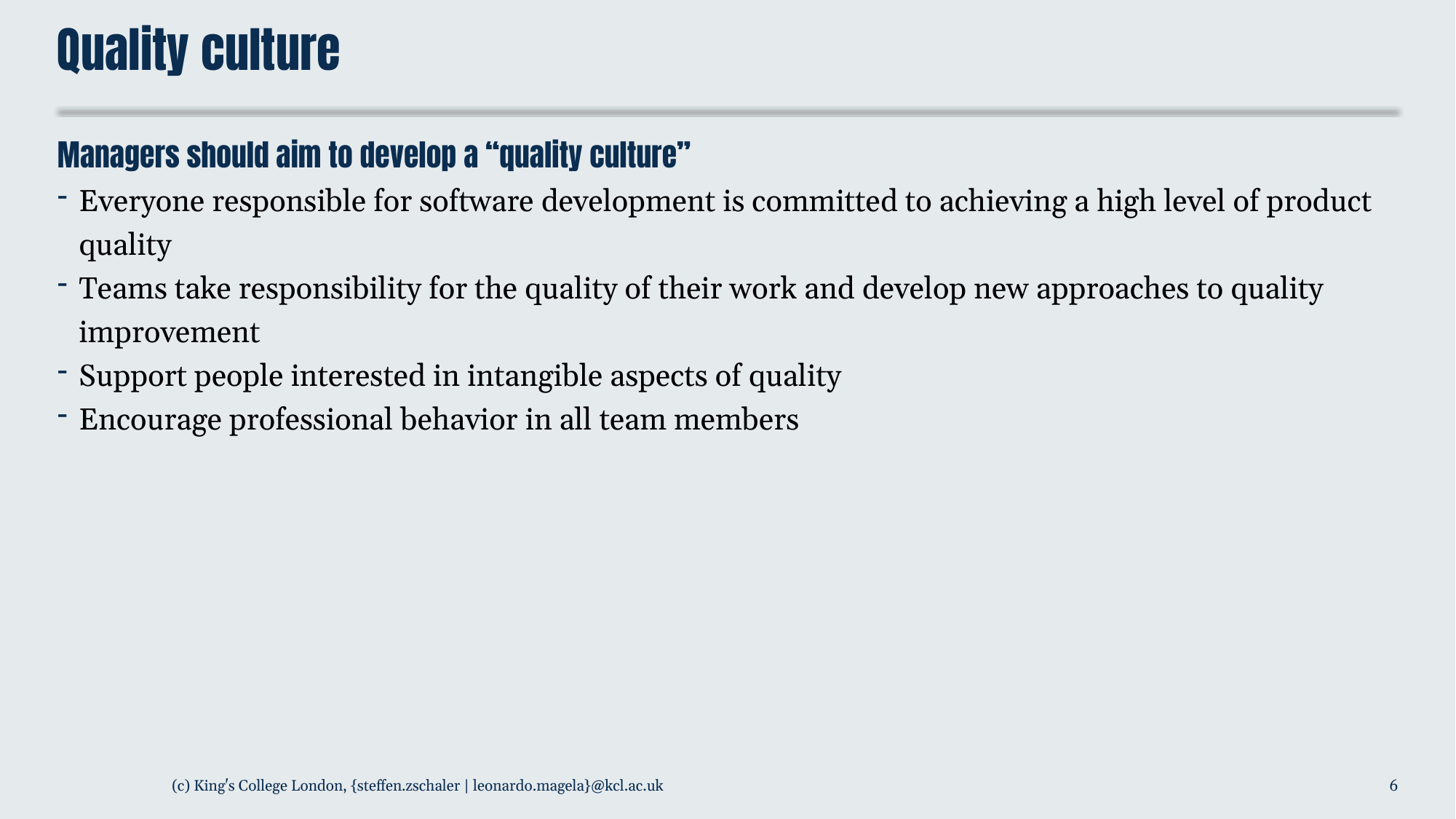

# Quality culture
Managers should aim to develop a “quality culture”
Everyone responsible for software development is committed to achieving a high level of product quality
Teams take responsibility for the quality of their work and develop new approaches to quality improvement
Support people interested in intangible aspects of quality
Encourage professional behavior in all team members
(c) King's College London, {steffen.zschaler | leonardo.magela}@kcl.ac.uk
6